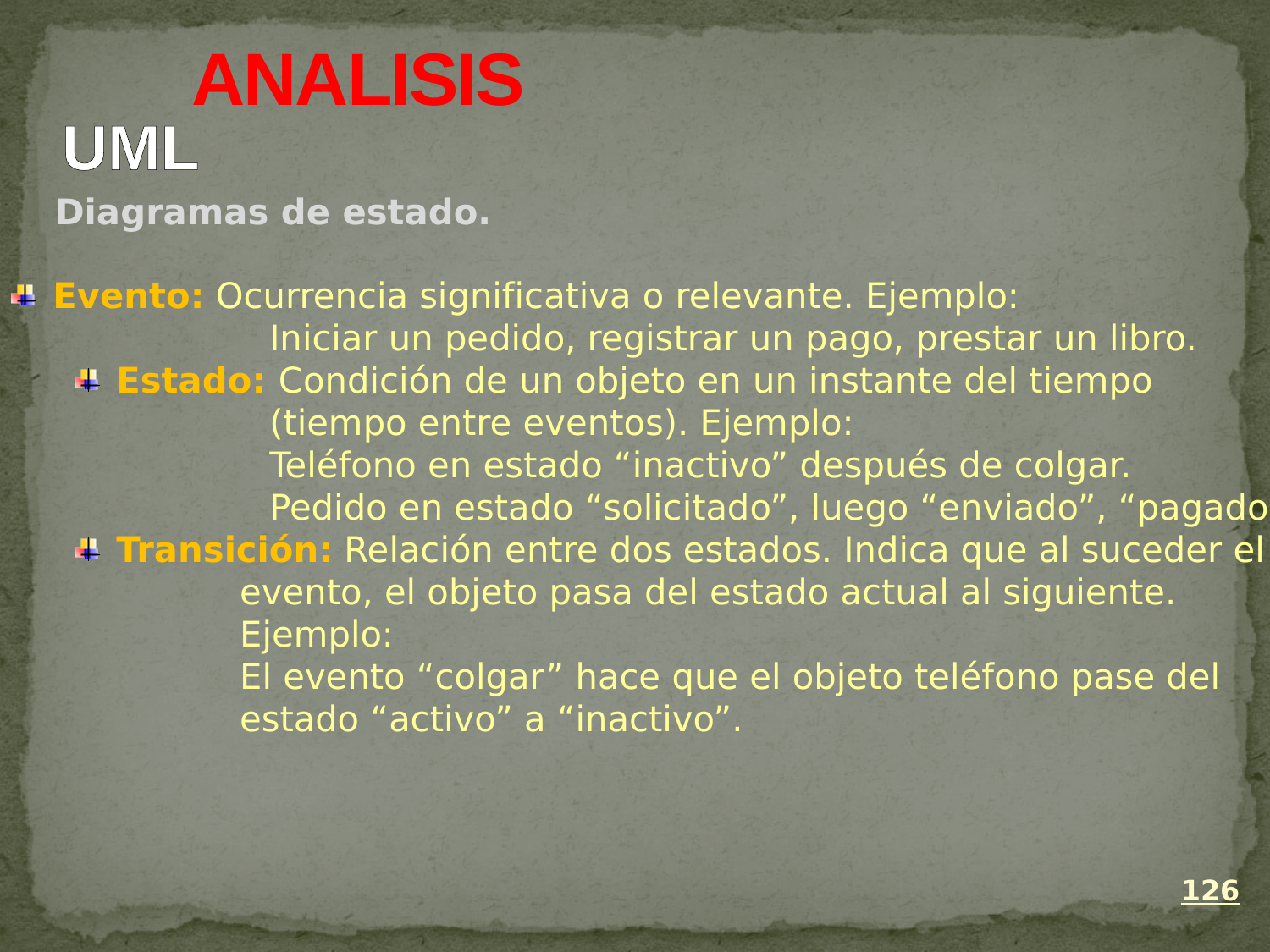

ANALISIS
UML
Diagramas de estado.
 Evento: Ocurrencia significativa o relevante. Ejemplo:
	      Iniciar un pedido, registrar un pago, prestar un libro.
 Estado: Condición de un objeto en un instante del tiempo
	      (tiempo entre eventos). Ejemplo:
	      Teléfono en estado “inactivo” después de colgar.
	      Pedido en estado “solicitado”, luego “enviado”, “pagado”
 Transición: Relación entre dos estados. Indica que al suceder el
         evento, el objeto pasa del estado actual al siguiente.
         Ejemplo:
         El evento “colgar” hace que el objeto teléfono pase del
         estado “activo” a “inactivo”.

126